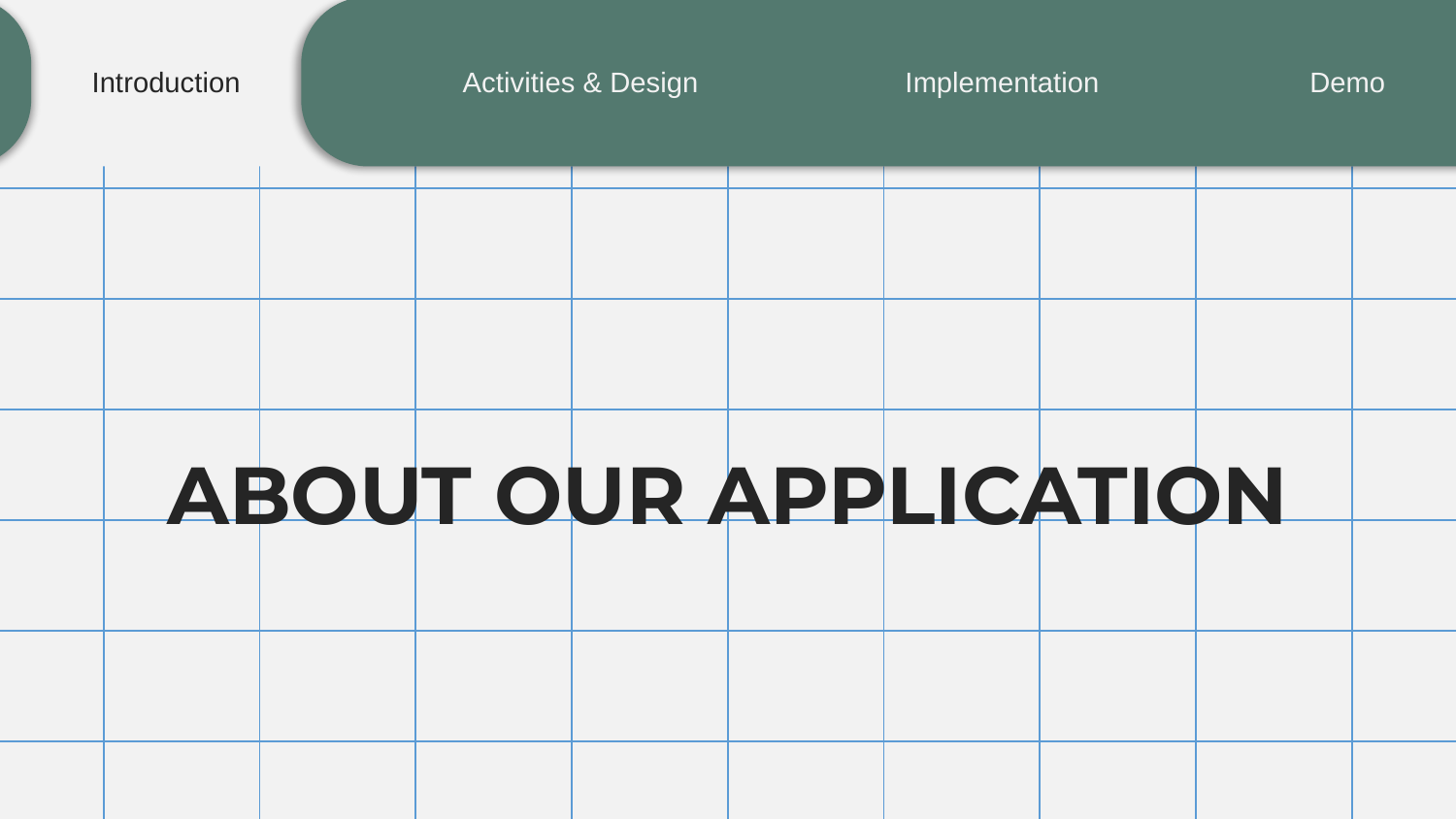

|  |  |  |  |  |  |  |  |  |  |
| --- | --- | --- | --- | --- | --- | --- | --- | --- | --- |
|  |  |  |  |  |  |  |  |  |  |
|  |  |  |  |  |  |  |  |  |  |
|  |  |  |  |  |  |  |  |  |  |
|  |  |  |  |  |  |  |  |  |  |
|  |  |  |  |  |  |  |  |  |  |
|  |  |  |  |  |  |  |  |  |  |
|  |  |  |  |  |  |  |  |  |  |

Activities & Design
Implementation
Introduction
Demo
ABOUT OUR APPLICATION